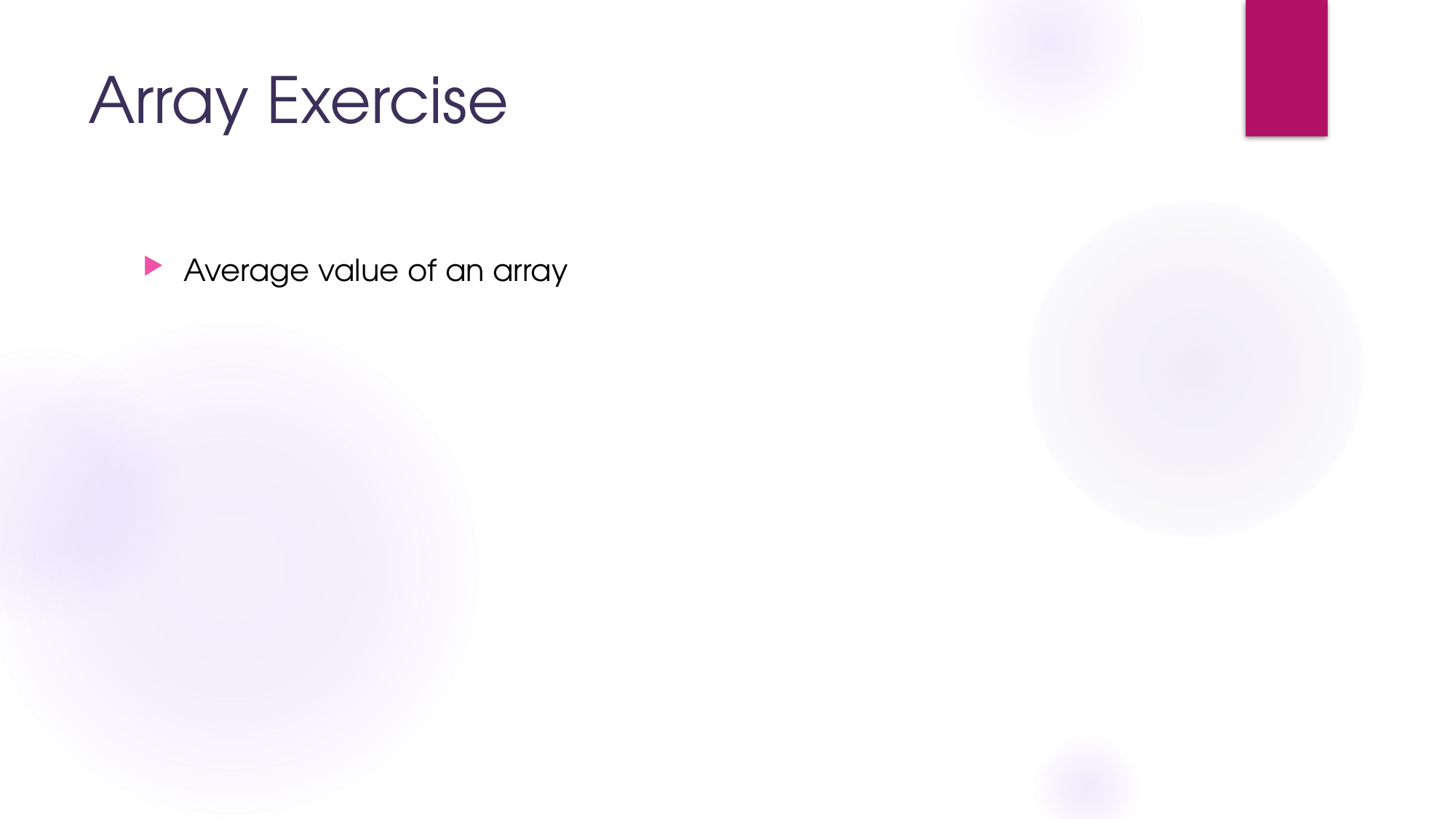

# Array Exercise
Average value of an array